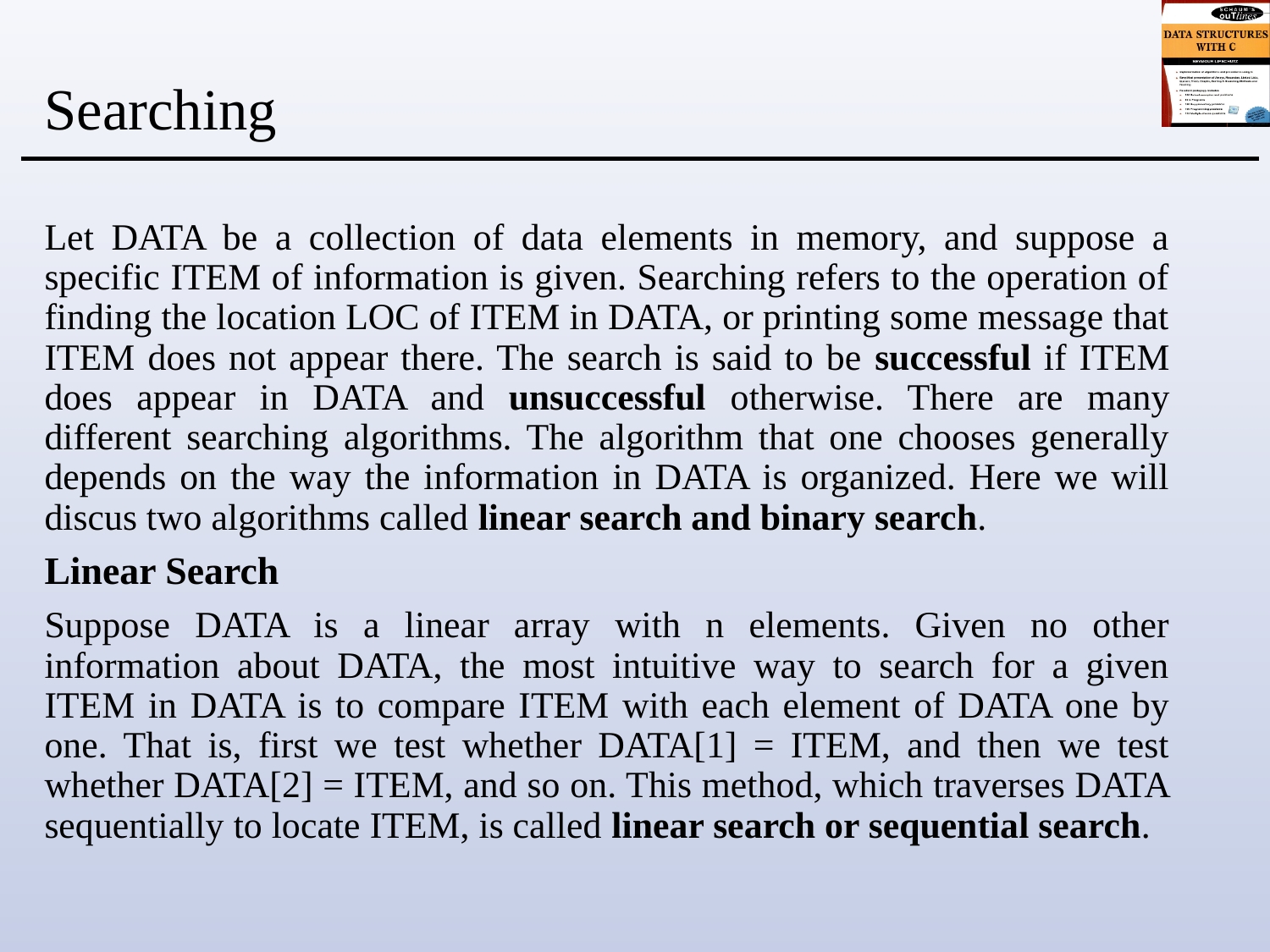

# Searching
Let DATA be a collection of data elements in memory, and suppose a specific ITEM of information is given. Searching refers to the operation of finding the location LOC of ITEM in DATA, or printing some message that ITEM does not appear there. The search is said to be successful if ITEM does appear in DATA and unsuccessful otherwise. There are many different searching algorithms. The algorithm that one chooses generally depends on the way the information in DATA is organized. Here we will discus two algorithms called linear search and binary search.
Linear Search
Suppose DATA is a linear array with n elements. Given no other information about DATA, the most intuitive way to search for a given ITEM in DATA is to compare ITEM with each element of DATA one by one. That is, first we test whether DATA[1] = ITEM, and then we test whether DATA[2] = ITEM, and so on. This method, which traverses DATA sequentially to locate ITEM, is called linear search or sequential search.